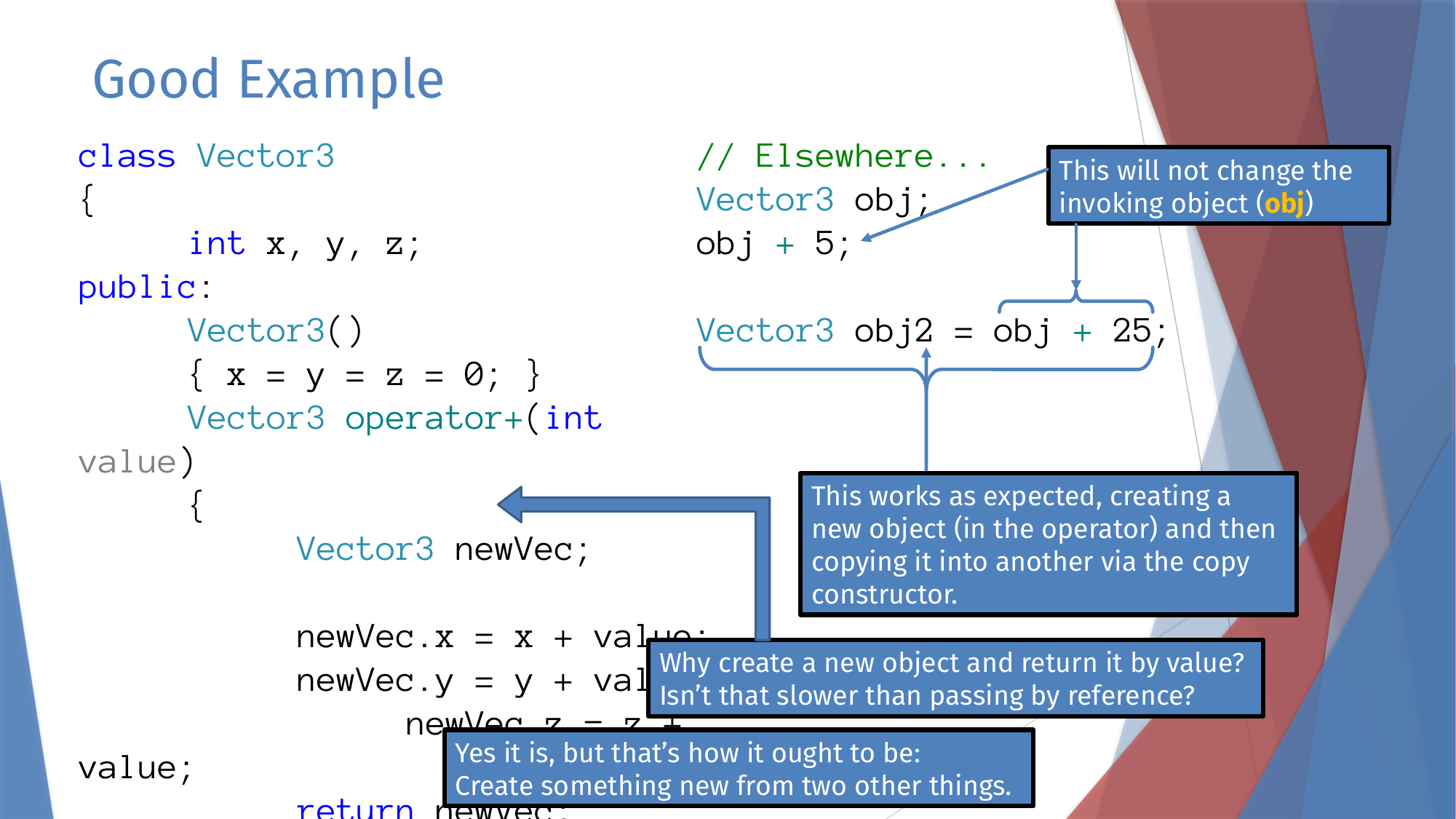

# Good Example
class Vector3
{
	int x, y, z;
public:
	Vector3()
	{ x = y = z = 0; }
	Vector3 operator+(int value)
	{
		Vector3 newVec;
		newVec.x = x + value;
		newVec.y = y + value; 			newVec.z = z + value;
		return newVec;
	}
};
// Elsewhere...
Vector3 obj;
obj + 5;

Vector3 obj2 = obj + 25;
This will not change the invoking object (obj)

This works as expected, creating a new object (in the operator) and then copying it into another via the copy constructor.

Why create a new object and return it by value? Isn’t that slower than passing by reference?
Yes it is, but that’s how it ought to be:
Create something new from two other things.